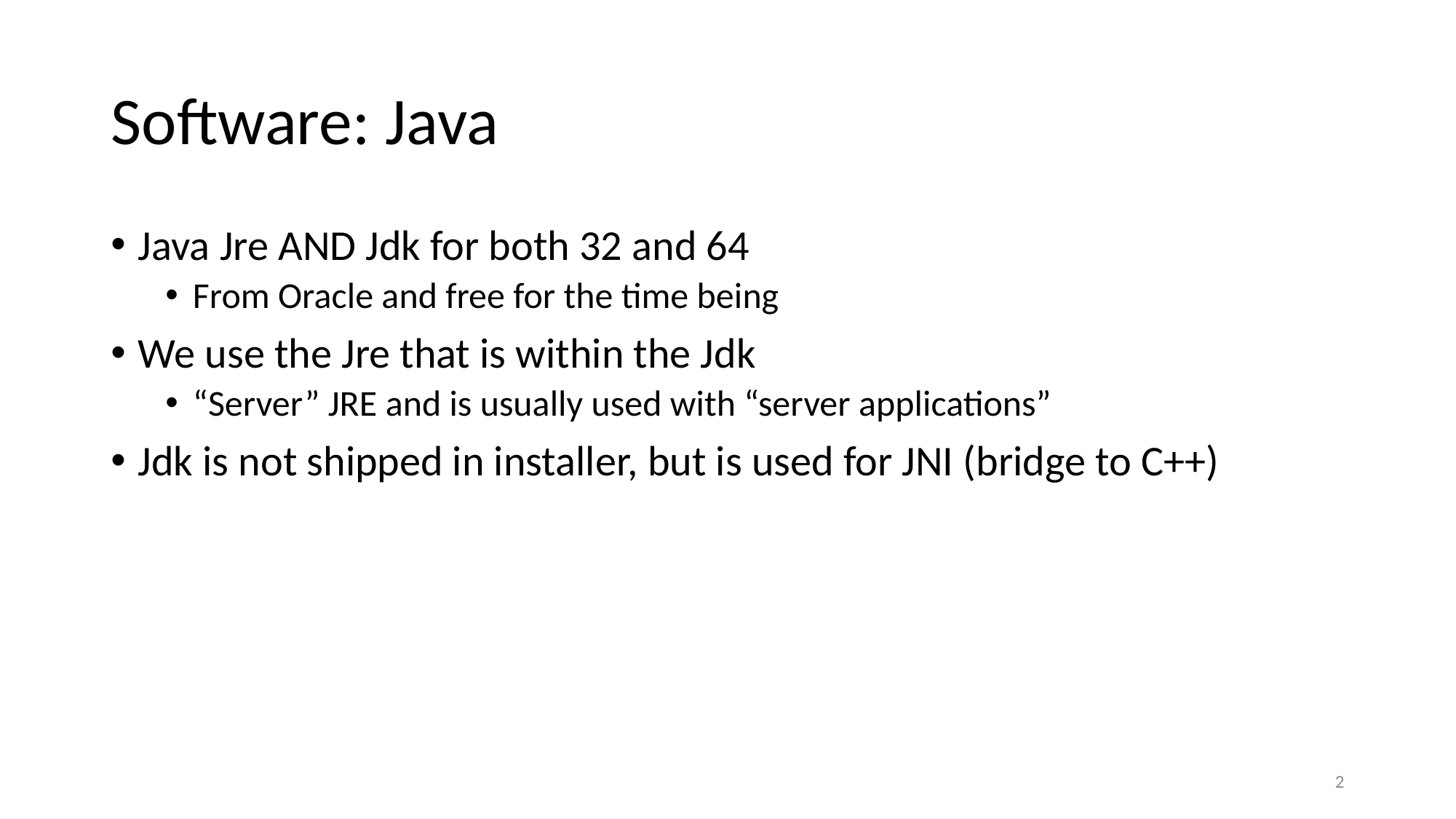

# Software: Java
Java Jre AND Jdk for both 32 and 64
From Oracle and free for the time being
We use the Jre that is within the Jdk
“Server” JRE and is usually used with “server applications”
Jdk is not shipped in installer, but is used for JNI (bridge to C++)

2